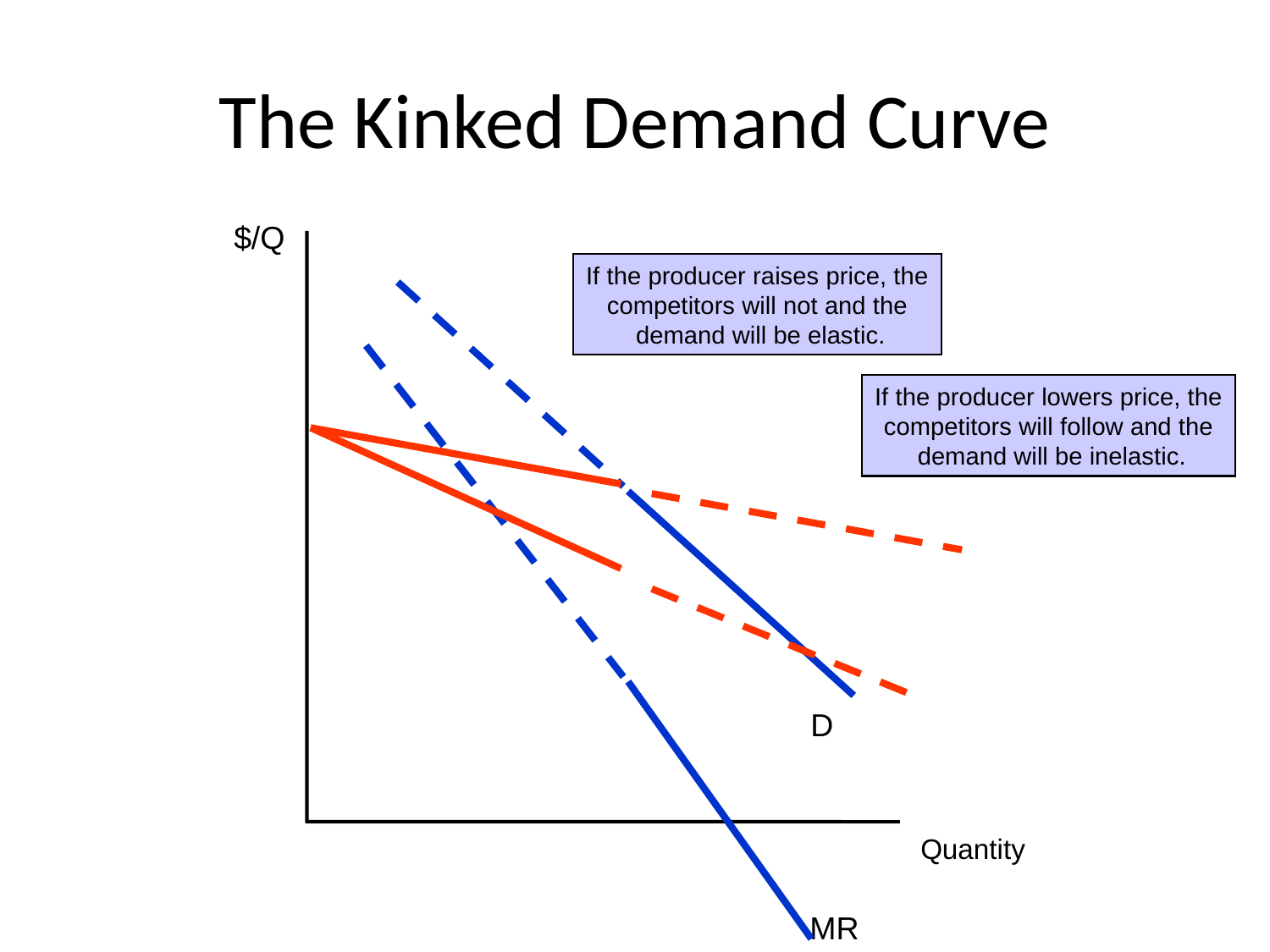

# The Kinked Demand Curve
$/Q

If the producer raises price, the
competitors will not and the
 demand will be elastic.

If the producer lowers price, the
competitors will follow and the
 demand will be inelastic.

D
MR

Quantity